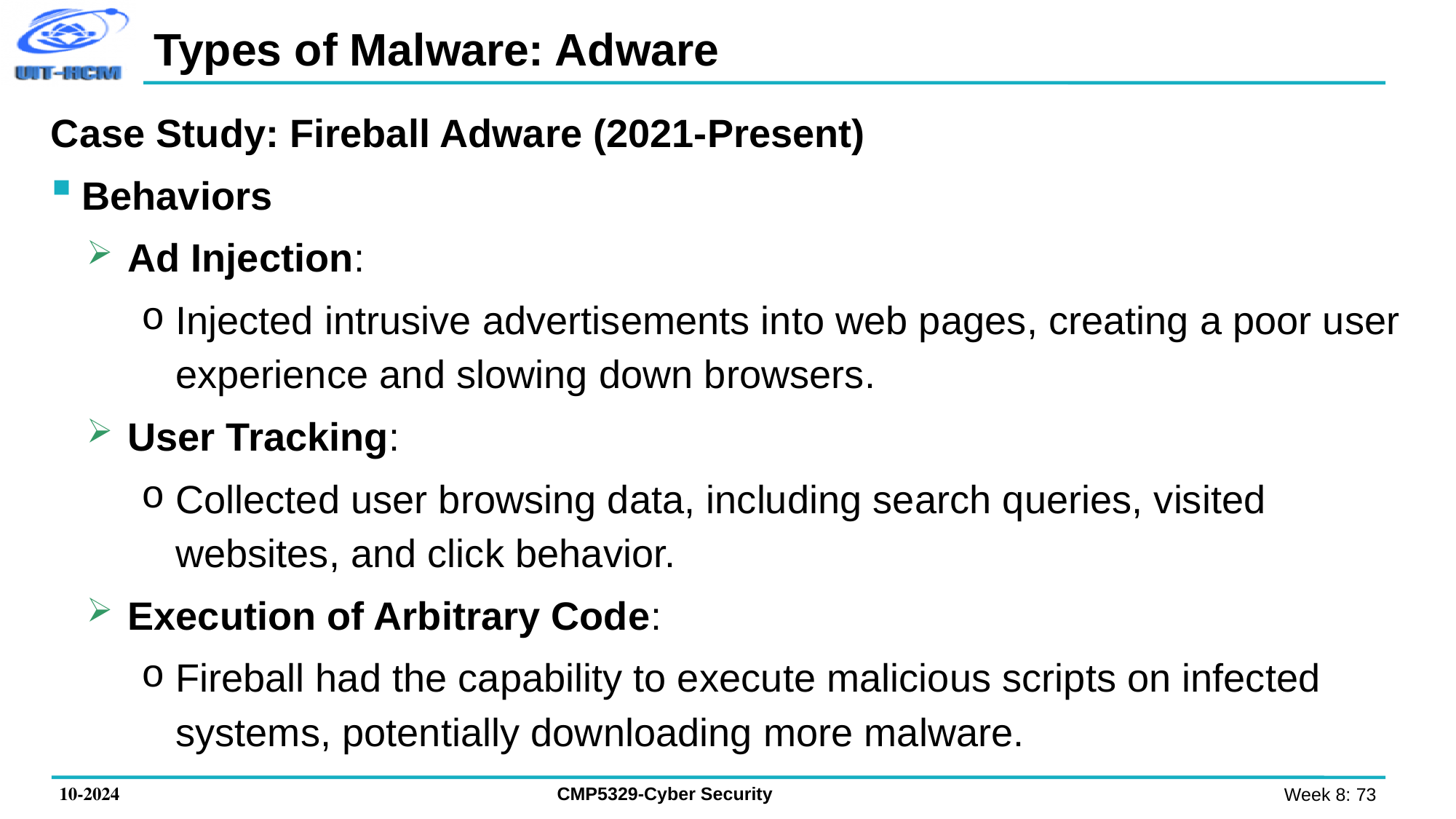

# Types of Malware: Adware
Case Study: Fireball Adware (2021-Present)
Behaviors
Ad Injection:
Injected intrusive advertisements into web pages, creating a poor user experience and slowing down browsers.
User Tracking:
Collected user browsing data, including search queries, visited websites, and click behavior.
Execution of Arbitrary Code:
Fireball had the capability to execute malicious scripts on infected systems, potentially downloading more malware.